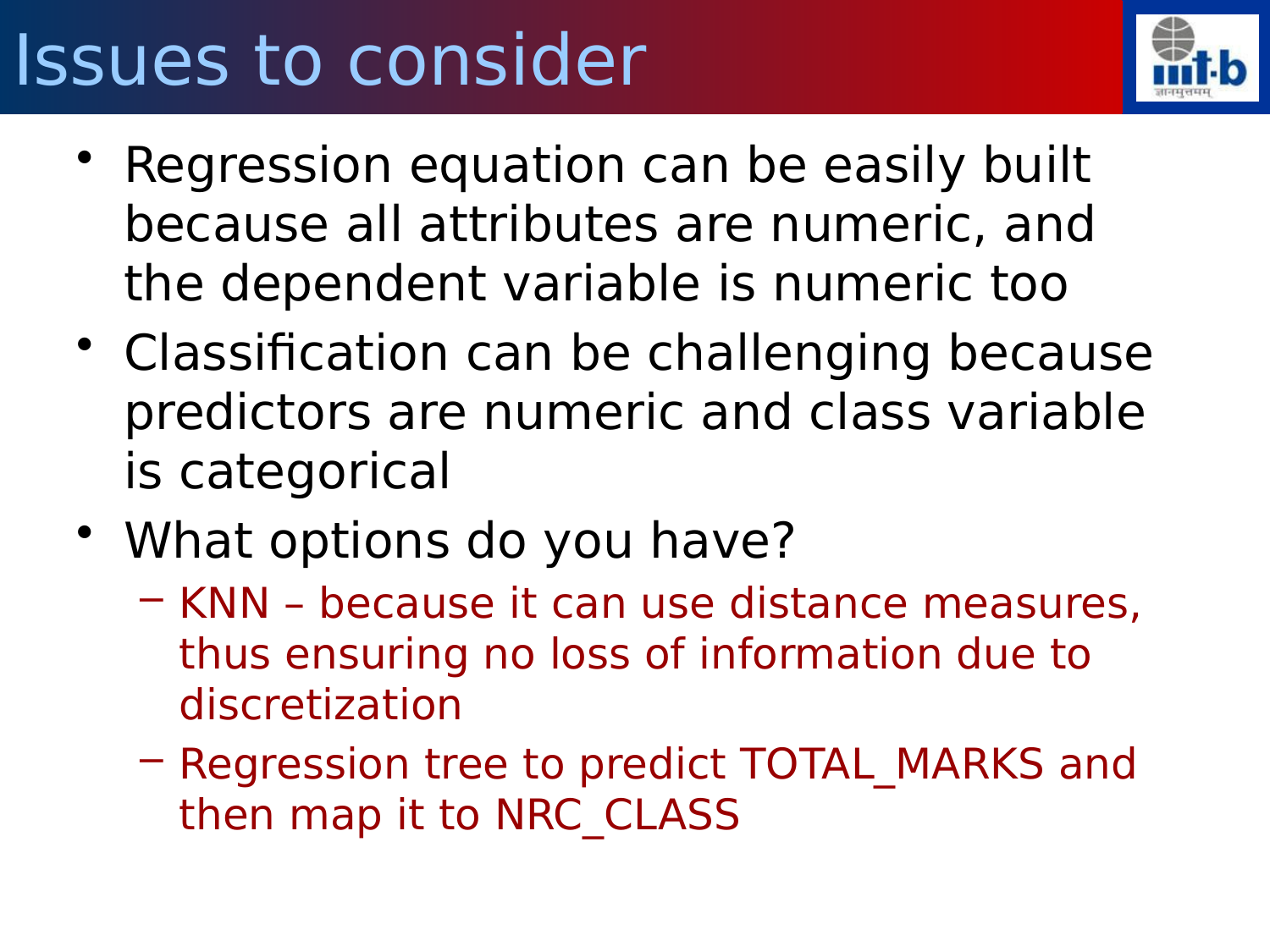

# Issues to consider
Regression equation can be easily built because all attributes are numeric, and the dependent variable is numeric too
Classification can be challenging because predictors are numeric and class variable is categorical
What options do you have?
KNN – because it can use distance measures, thus ensuring no loss of information due to discretization
Regression tree to predict TOTAL_MARKS and then map it to NRC_CLASS